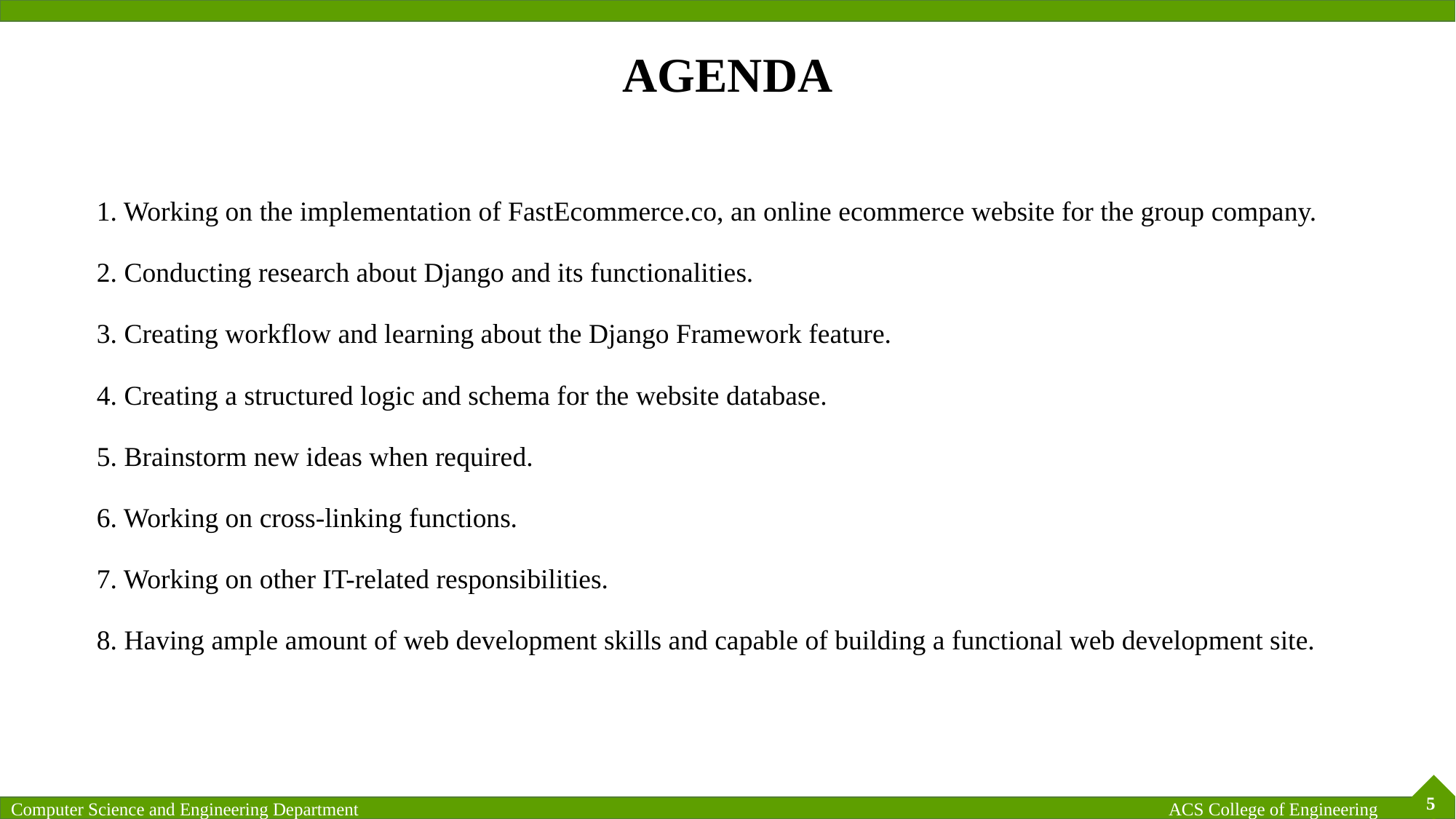

# AGENDA
1. Working on the implementation of FastEcommerce.co, an online ecommerce website for the group company.
2. Conducting research about Django and its functionalities.
3. Creating workflow and learning about the Django Framework feature.
4. Creating a structured logic and schema for the website database.
5. Brainstorm new ideas when required.
6. Working on cross-linking functions.
7. Working on other IT-related responsibilities.
8. Having ample amount of web development skills and capable of building a functional web development site.

5
ACS College of Engineering
Computer Science and Engineering Department